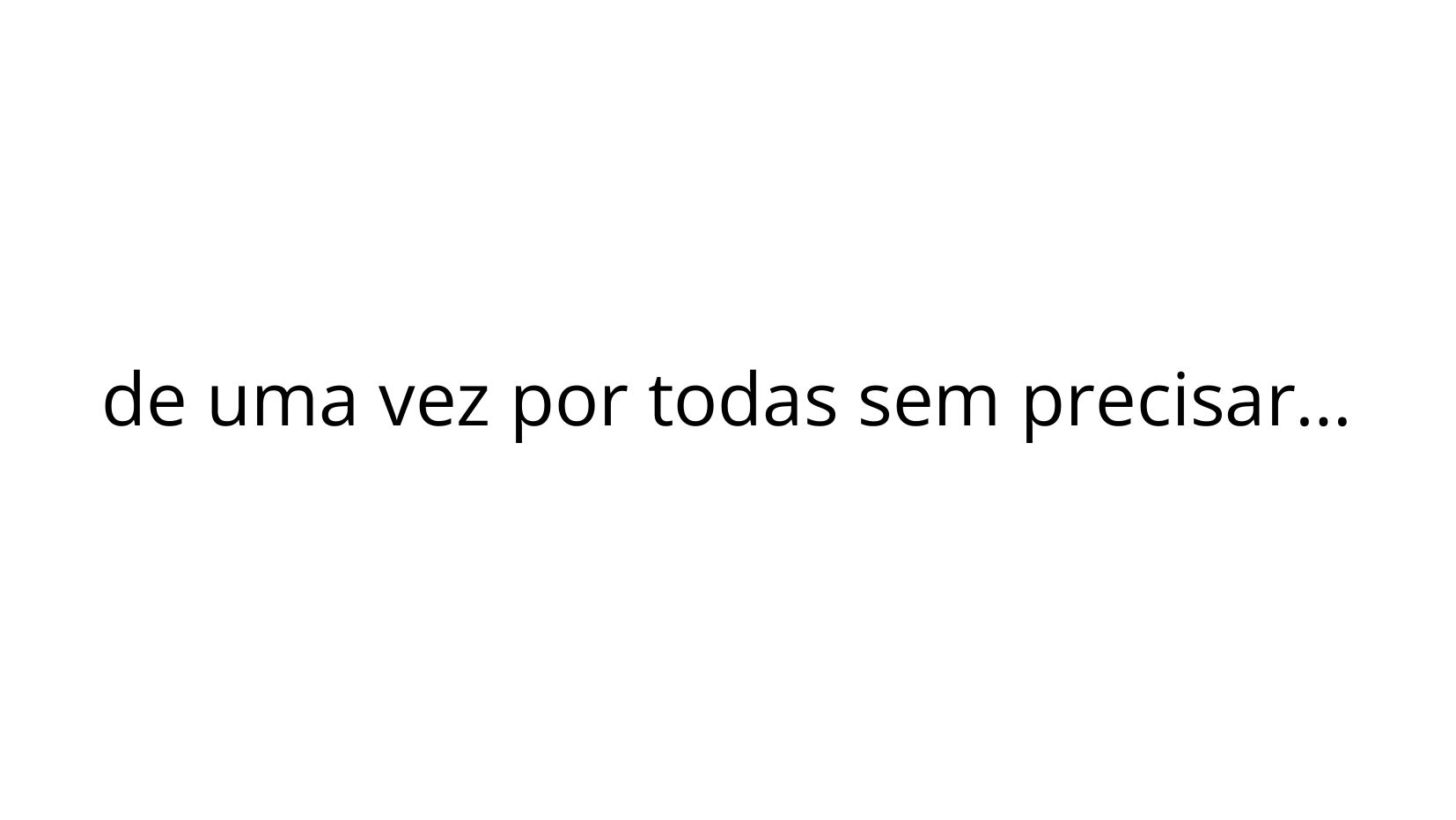

de uma vez por todas sem precisar…